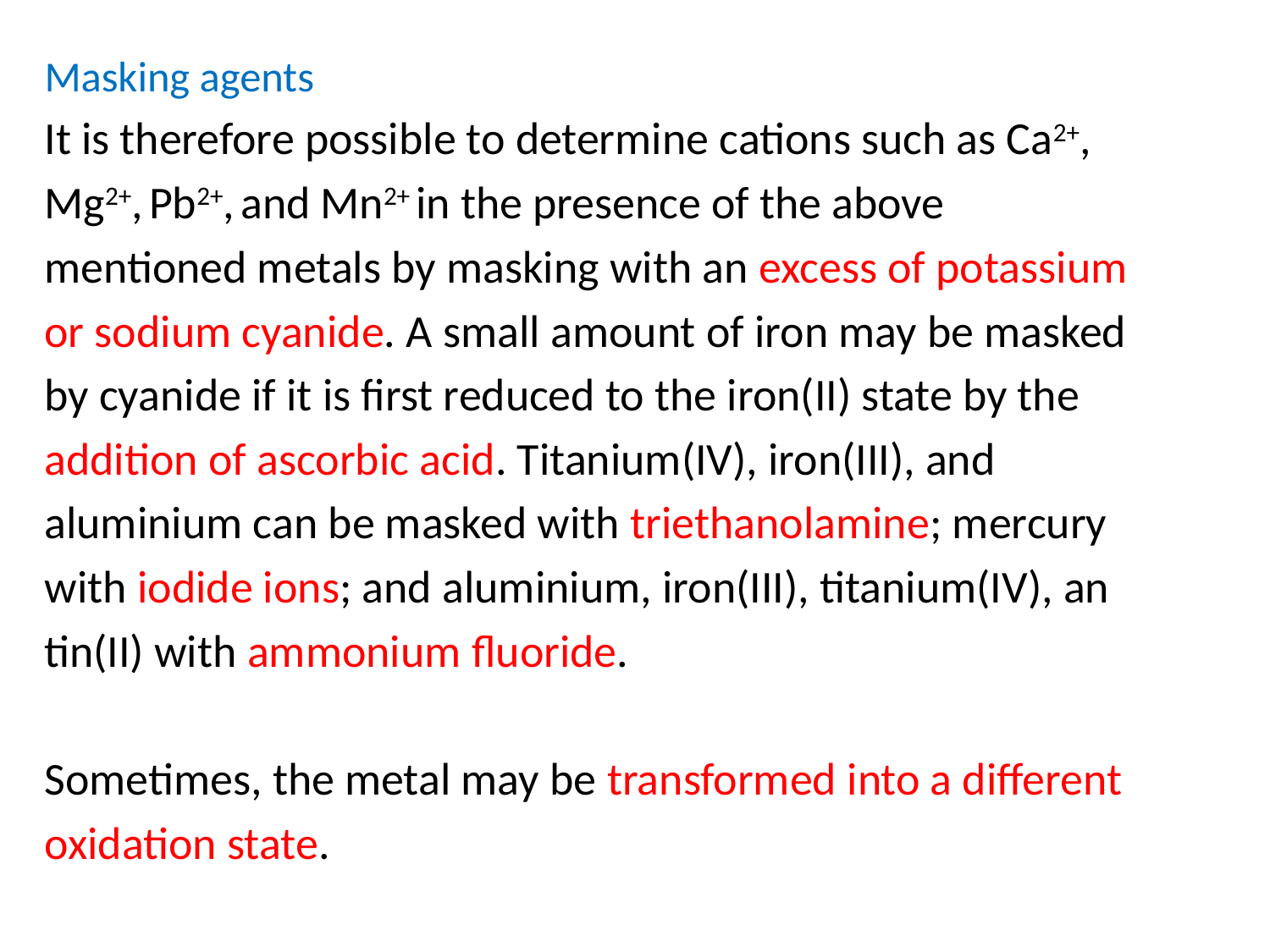

Masking agents
It is therefore possible to determine cations such as Ca2+,
Mg2+, Pb2+, and Mn2+ in the presence of the above
mentioned metals by masking with an excess of potassium
or sodium cyanide. A small amount of iron may be masked
by cyanide if it is first reduced to the iron(II) state by the
addition of ascorbic acid. Titanium(IV), iron(III), and
aluminium can be masked with triethanolamine; mercury
with iodide ions; and aluminium, iron(III), titanium(IV), an
tin(II) with ammonium fluoride.

Sometimes, the metal may be transformed into a different
oxidation state.